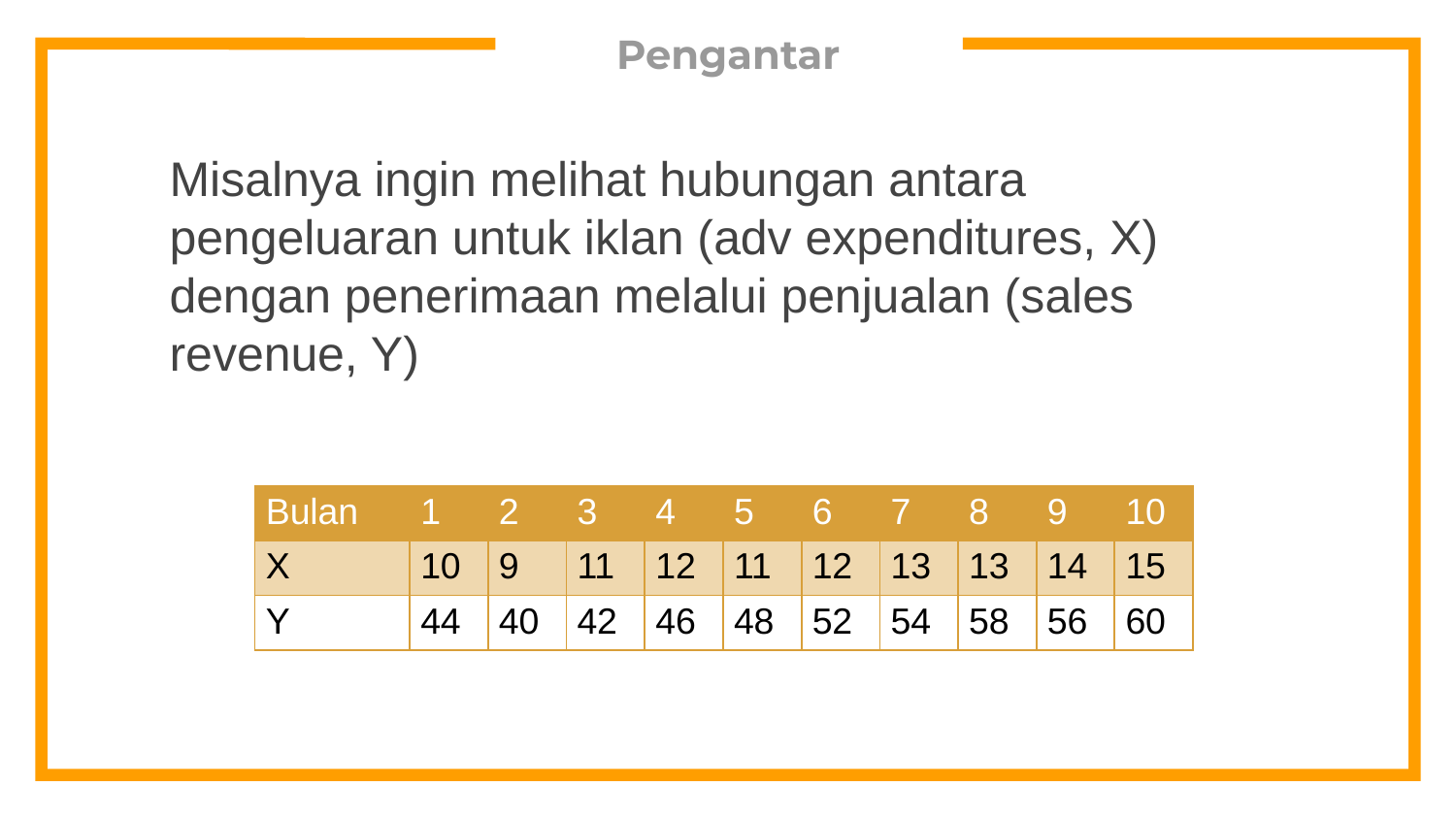

# Pengantar
Misalnya ingin melihat hubungan antara pengeluaran untuk iklan (adv expenditures, X) dengan penerimaan melalui penjualan (sales revenue, Y)
| Bulan | 1 | 2 | 3 | 4 | 5 | 6 | 7 | 8 | 9 | 10 |
| --- | --- | --- | --- | --- | --- | --- | --- | --- | --- | --- |
| X | 10 | 9 | 11 | 12 | 11 | 12 | 13 | 13 | 14 | 15 |
| Y | 44 | 40 | 42 | 46 | 48 | 52 | 54 | 58 | 56 | 60 |